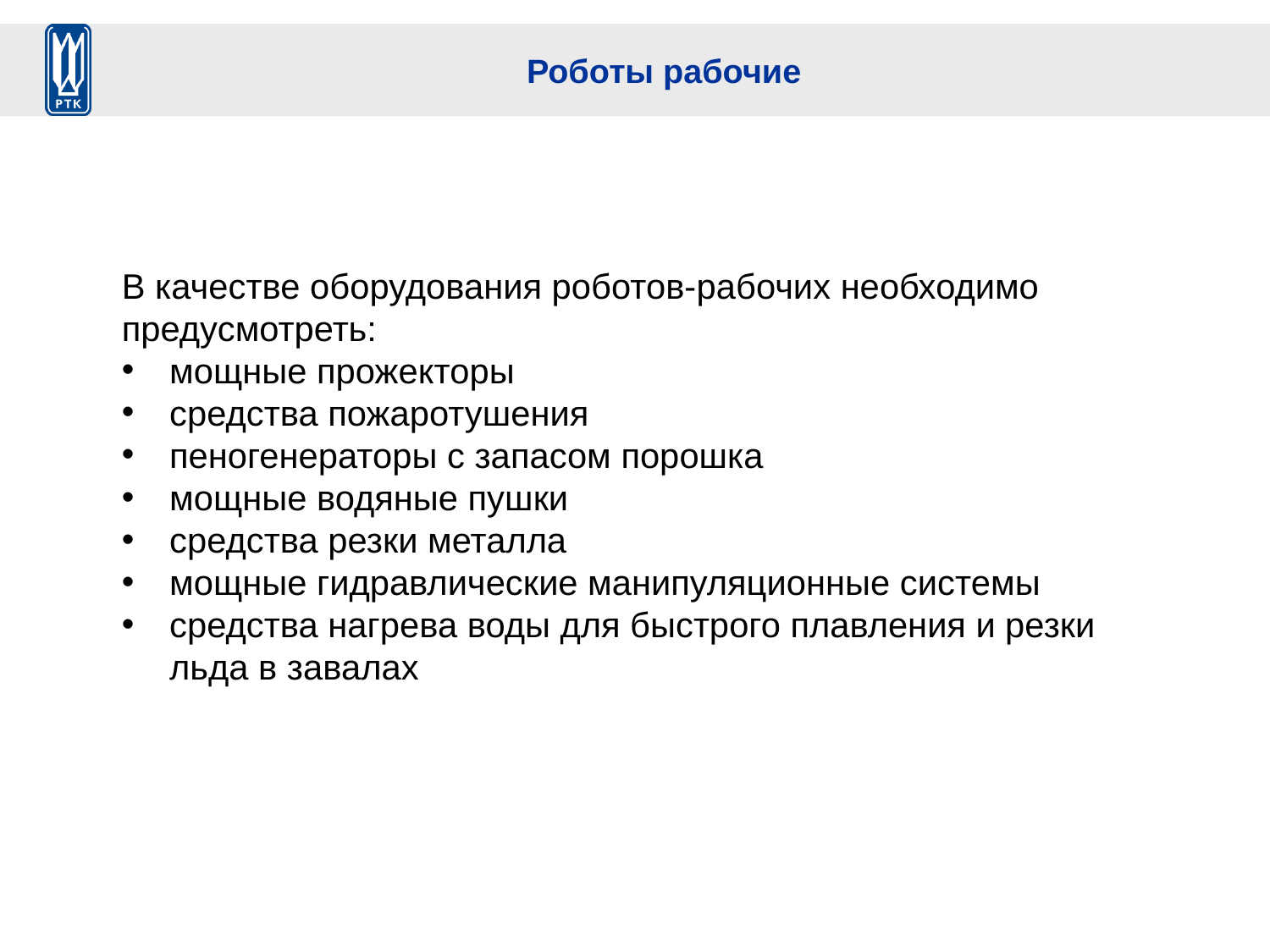

# Роботы рабочие
В качестве оборудования роботов-рабочих необходимо предусмотреть:
мощные прожекторы
средства пожаротушения
пеногенераторы с запасом порошка
мощные водяные пушки
средства резки металла
мощные гидравлические манипуляционные системы
средства нагрева воды для быстрого плавления и резки льда в завалах